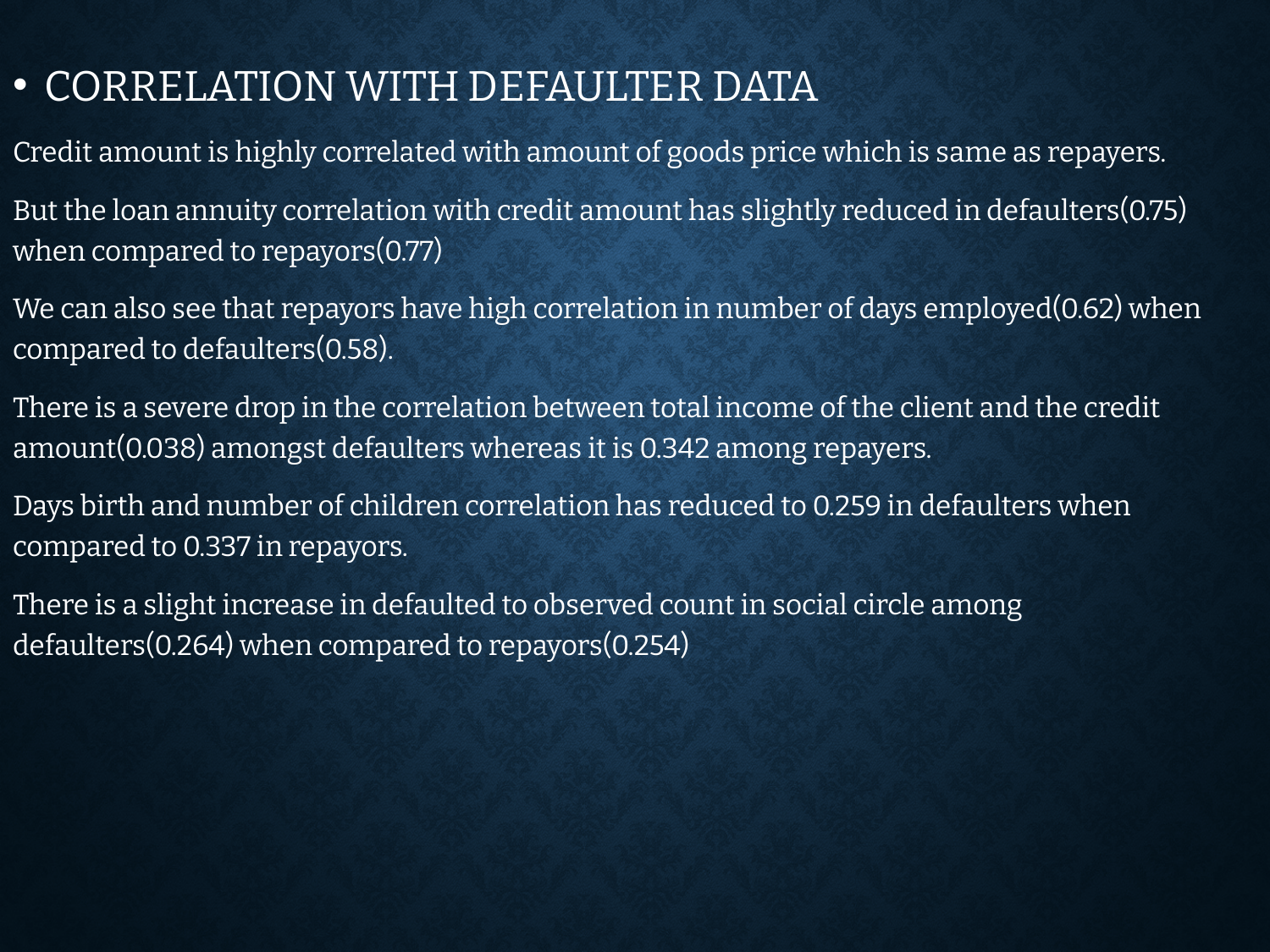

CORRELATION WITH DEFAULTER DATA
Credit amount is highly correlated with amount of goods price which is same as repayers.
But the loan annuity correlation with credit amount has slightly reduced in defaulters(0.75) when compared to repayors(0.77)
We can also see that repayors have high correlation in number of days employed(0.62) when compared to defaulters(0.58).
There is a severe drop in the correlation between total income of the client and the credit amount(0.038) amongst defaulters whereas it is 0.342 among repayers.
Days birth and number of children correlation has reduced to 0.259 in defaulters when compared to 0.337 in repayors.
There is a slight increase in defaulted to observed count in social circle among defaulters(0.264) when compared to repayors(0.254)